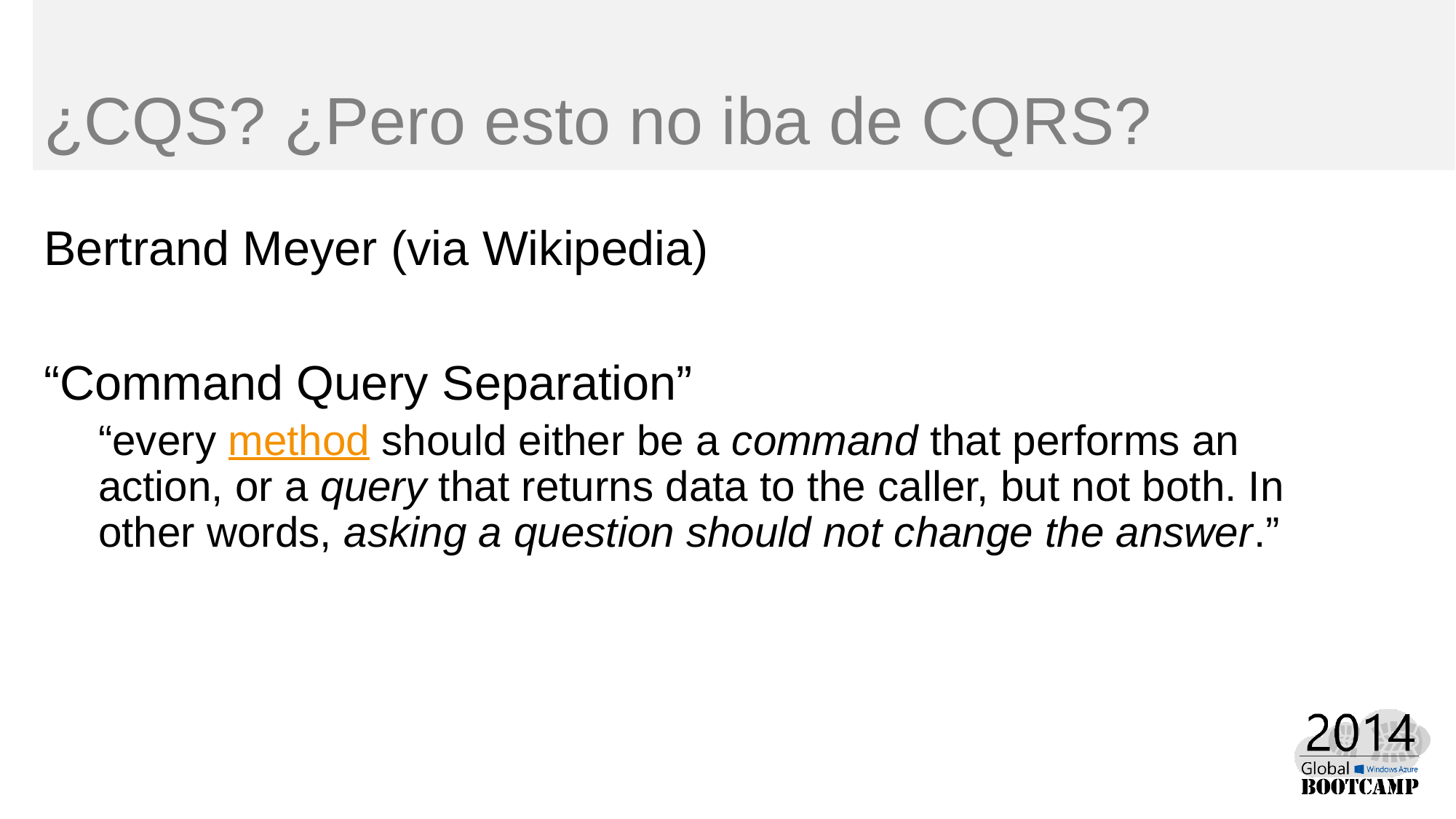

# ¿CQS? ¿Pero esto no iba de CQRS?
Bertrand Meyer (via Wikipedia)

“Command Query Separation”
“every method should either be a command that performs an action, or a query that returns data to the caller, but not both. In other words, asking a question should not change the answer.”